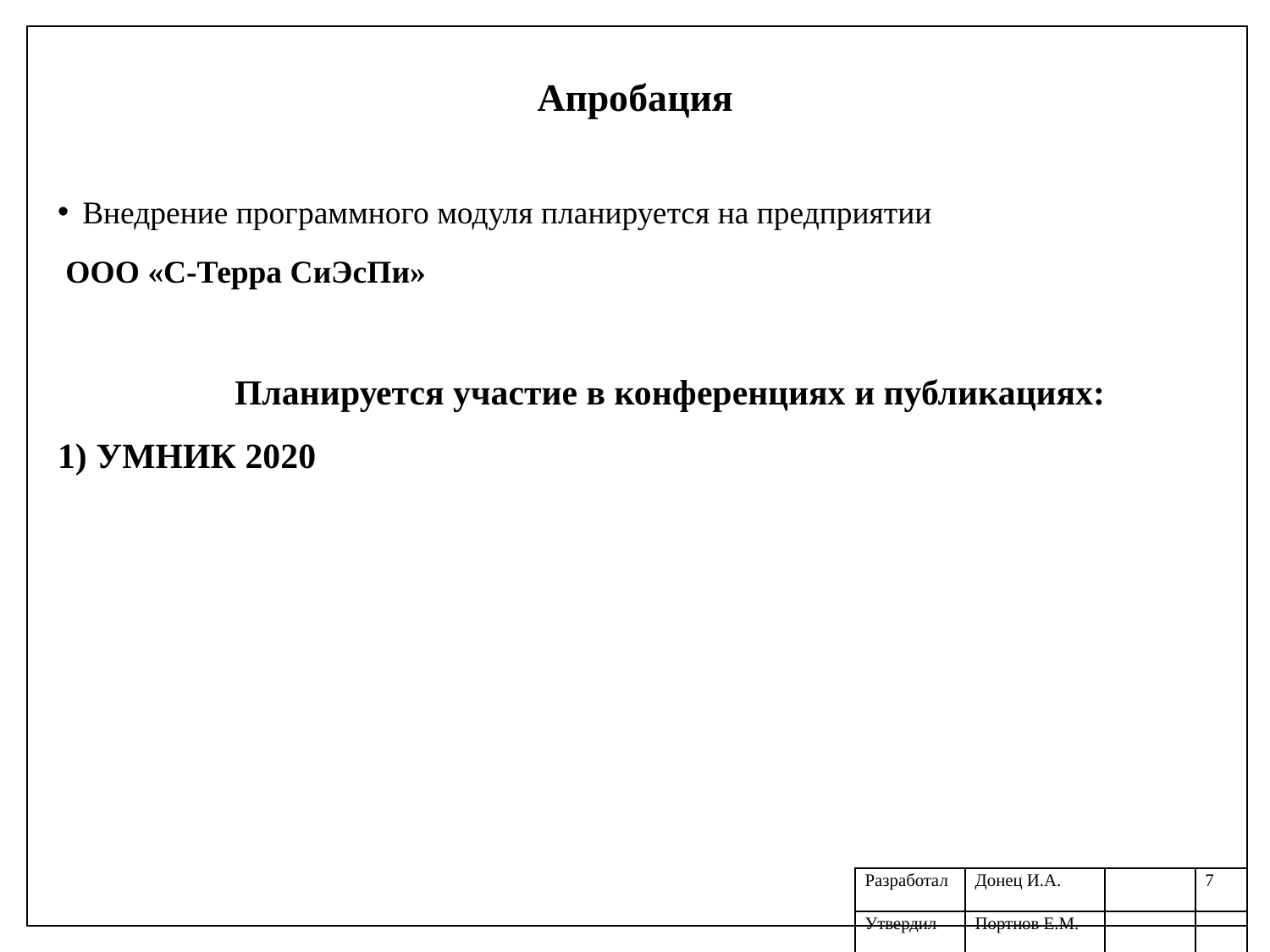

Апробация
Внедрение программного модуля планируется на предприятии
 ООО «С-Терра СиЭсПи»

         Планируется участие в конференциях и публикациях:
1) УМНИК 2020
| Разработал | Донец И.А. |  | 7 |
| --- | --- | --- | --- |
| Утвердил | Портнов Е.М. |  |  |